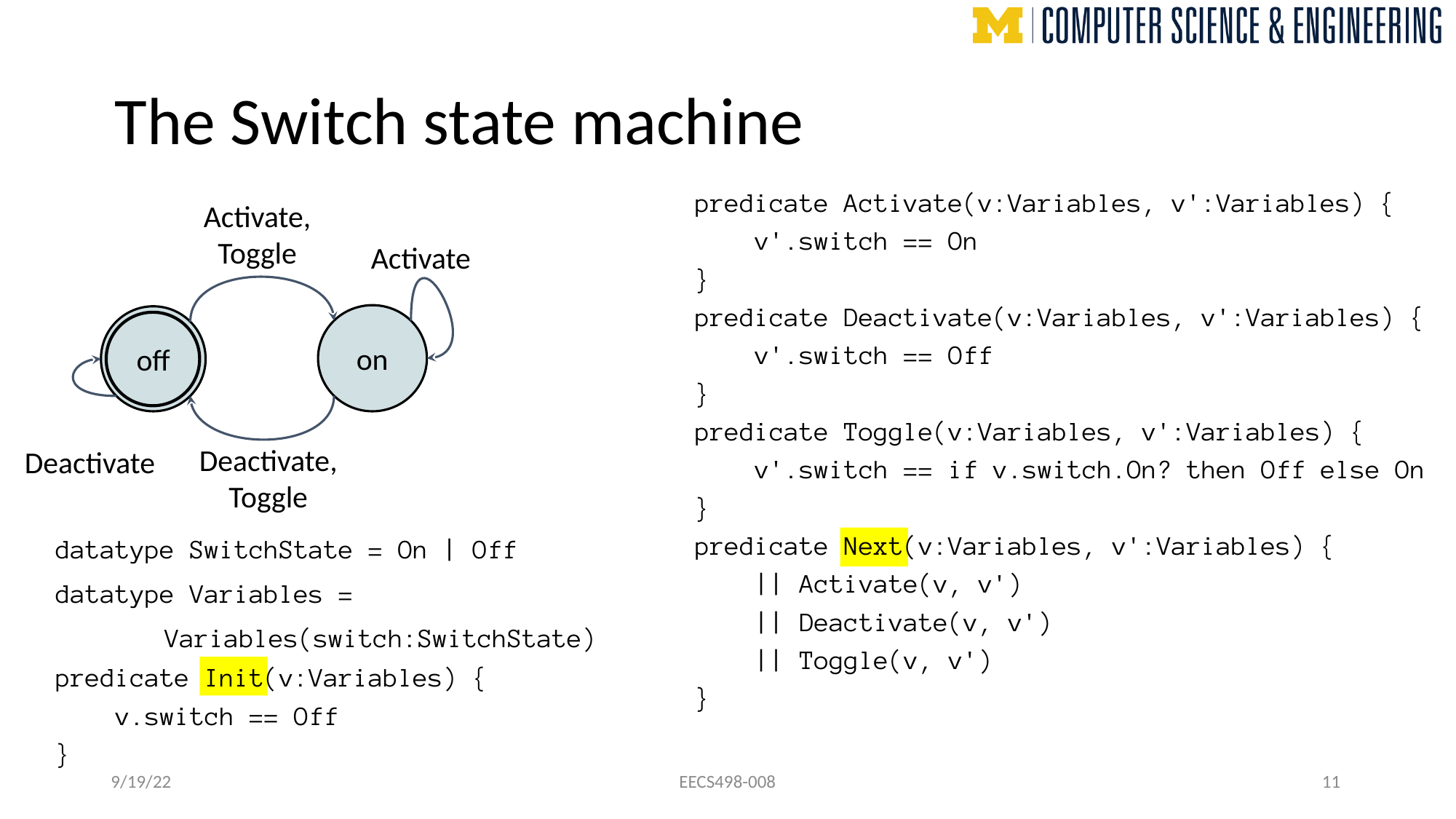

# The Switch state machine
Activate, Toggle
Activate
on
off
Deactivate, Toggle
Deactivate
predicate Activate(v:Variables, v':Variables) {
    v'.switch == On
}
predicate Deactivate(v:Variables, v':Variables) {
    v'.switch == Off
}
predicate Toggle(v:Variables, v':Variables) {
    v'.switch == if v.switch.On? then Off else On
}
predicate Next(v:Variables, v':Variables) {
    || Activate(v, v')
    || Deactivate(v, v')
    || Toggle(v, v')
}

datatype SwitchState = On | Off
datatype Variables =
	Variables(switch:SwitchState)
predicate Init(v:Variables) {
    v.switch == Off
}

9/19/22
EECS498-008
11